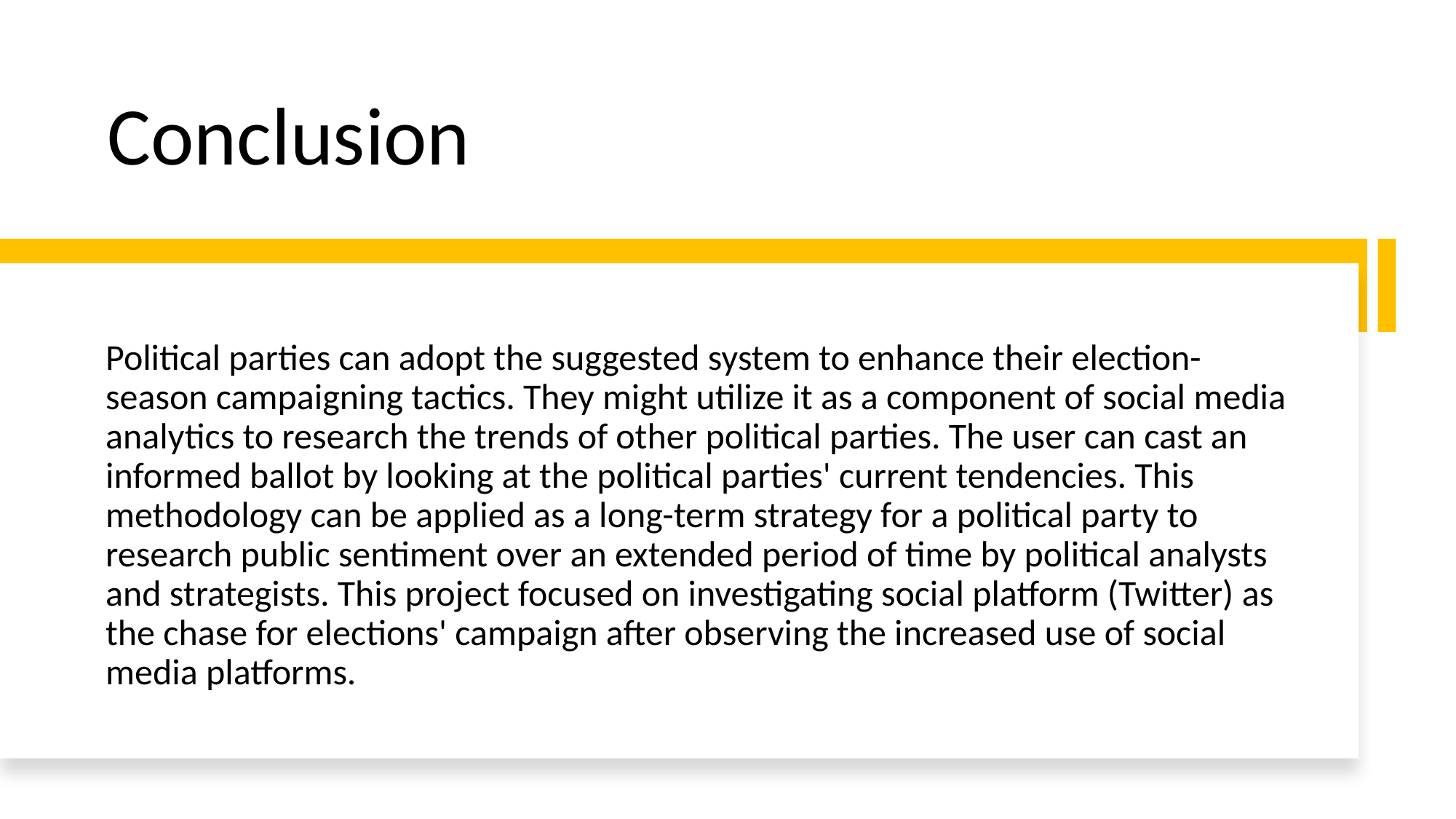

# Conclusion

Political parties can adopt the suggested system to enhance their election-season campaigning tactics. They might utilize it as a component of social media analytics to research the trends of other political parties. The user can cast an informed ballot by looking at the political parties' current tendencies. This methodology can be applied as a long-term strategy for a political party to research public sentiment over an extended period of time by political analysts and strategists. This project focused on investigating social platform (Twitter) as the chase for elections' campaign after observing the increased use of social media platforms.